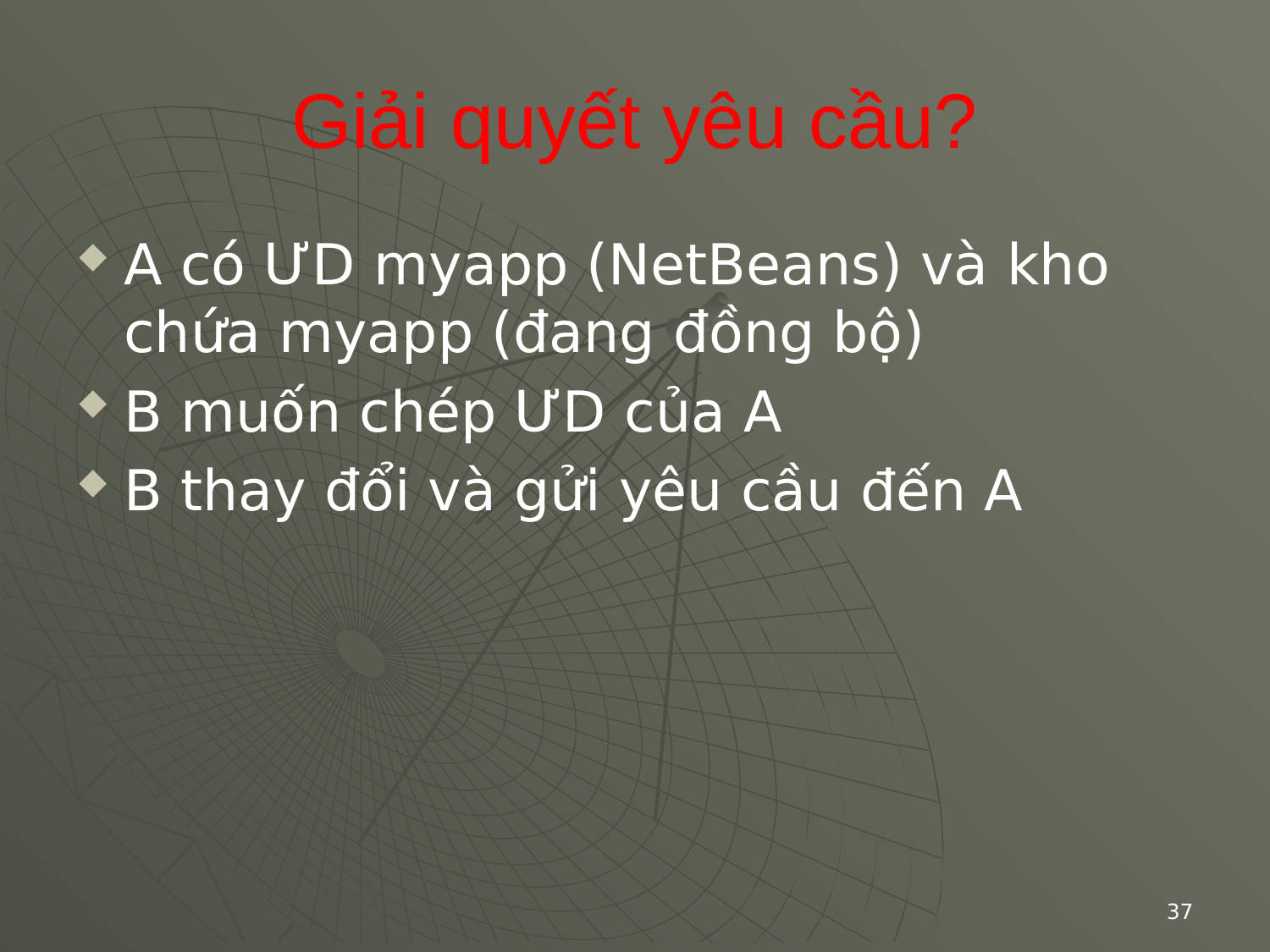

# Giải quyết yêu cầu?
A có ƯD myapp (NetBeans) và kho chứa myapp (đang đồng bộ)
B muốn chép ƯD của A
B thay đổi và gửi yêu cầu đến A
37